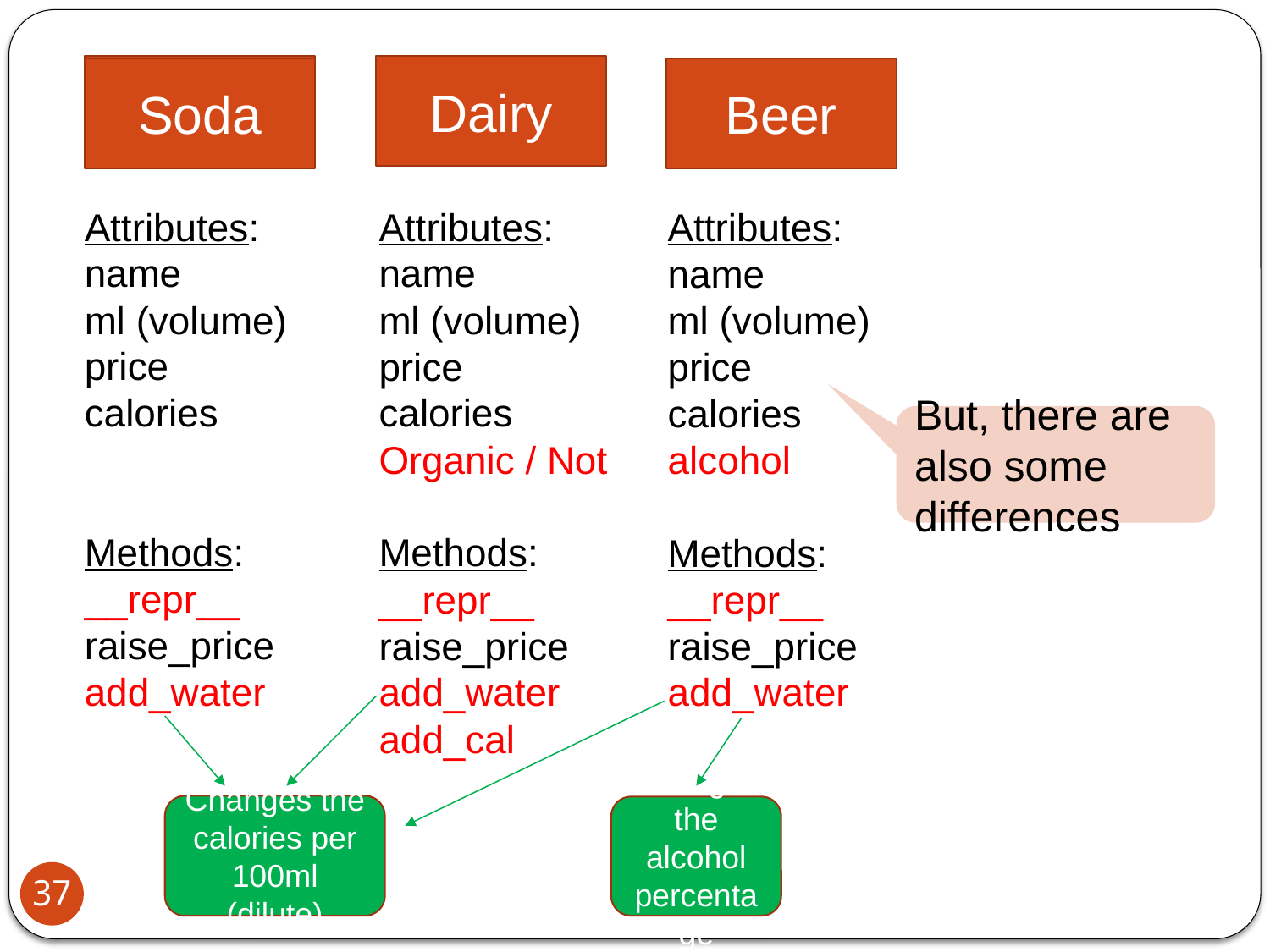

Soda
Dairy
Soda
Beer
Attributes:
name
ml (volume)
price
calories

Methods:
__repr__
raise_price
add_water
Attributes:
name
ml (volume)
price
calories
Organic / Not

Methods:
__repr__
raise_price
add_water
add_cal
Attributes:
name
ml (volume)
price
calories
alcohol

Methods:
__repr__
raise_price
add_water

But, there are also some differences
Changes the calories per 100ml (dilute)
Changes the alcohol percentage
37